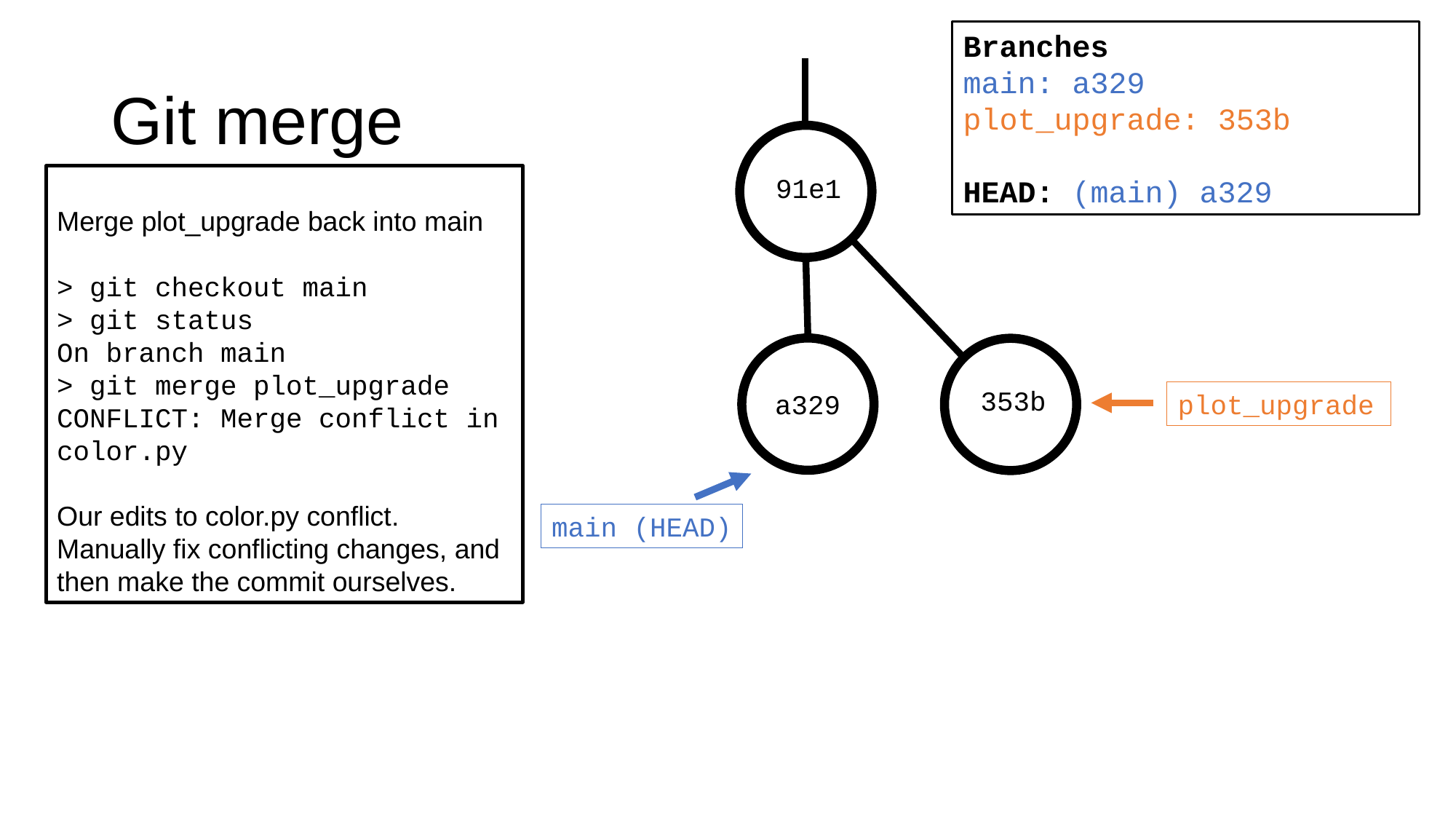

Branches
main: a329
plot_upgrade: 353b

HEAD: (main) a329
# Git merge

Merge plot_upgrade back into main

> git checkout main
> git status
On branch main
> git merge plot_upgrade
CONFLICT: Merge conflict in color.py

Our edits to color.py conflict. Manually fix conflicting changes, and then make the commit ourselves.
91e1

353b
plot_upgrade
a329
main (HEAD)